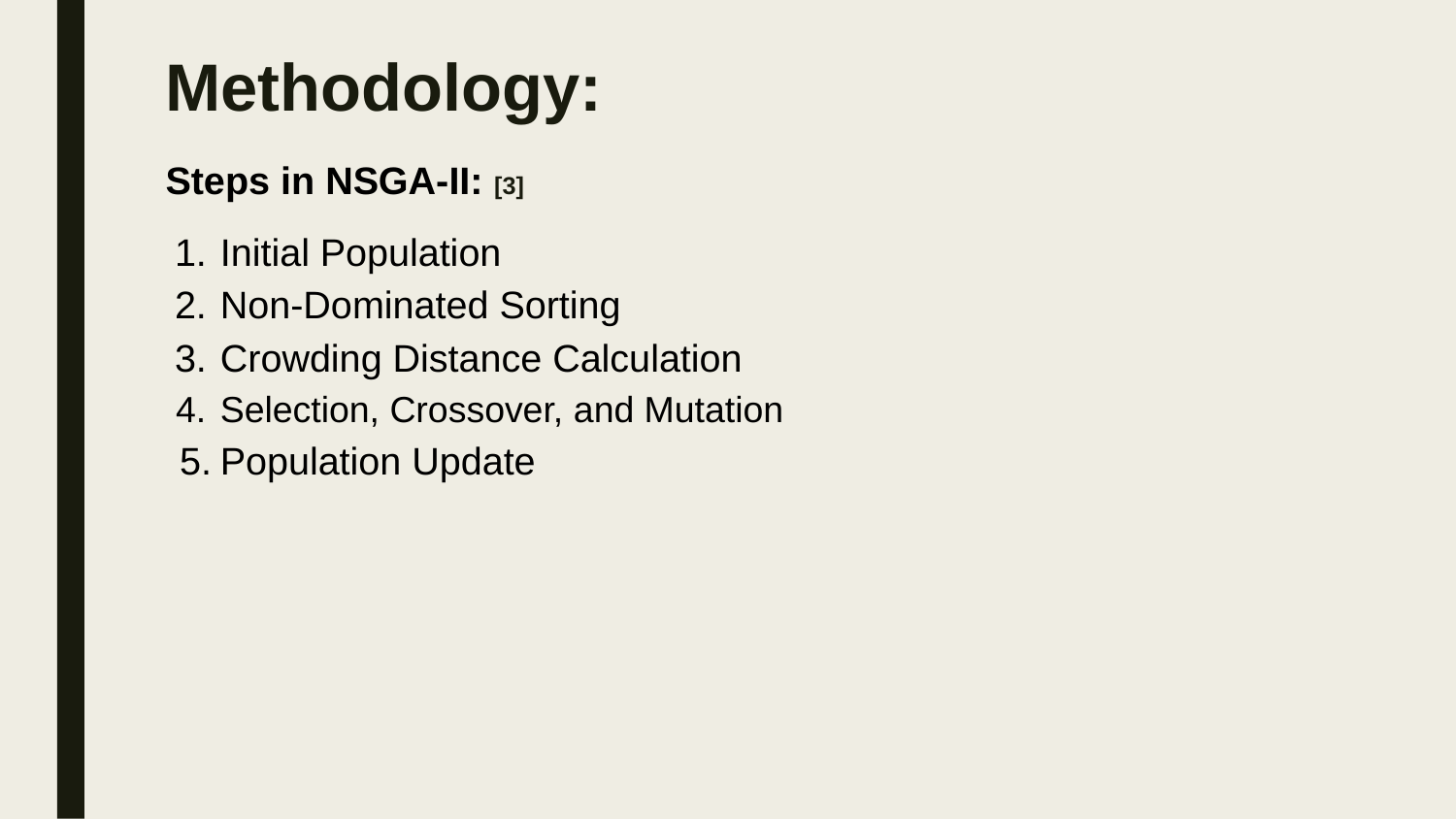

# Methodology:

Steps in NSGA-II: [3]
Initial Population
Non-Dominated Sorting
Crowding Distance Calculation
Selection, Crossover, and Mutation
Population Update